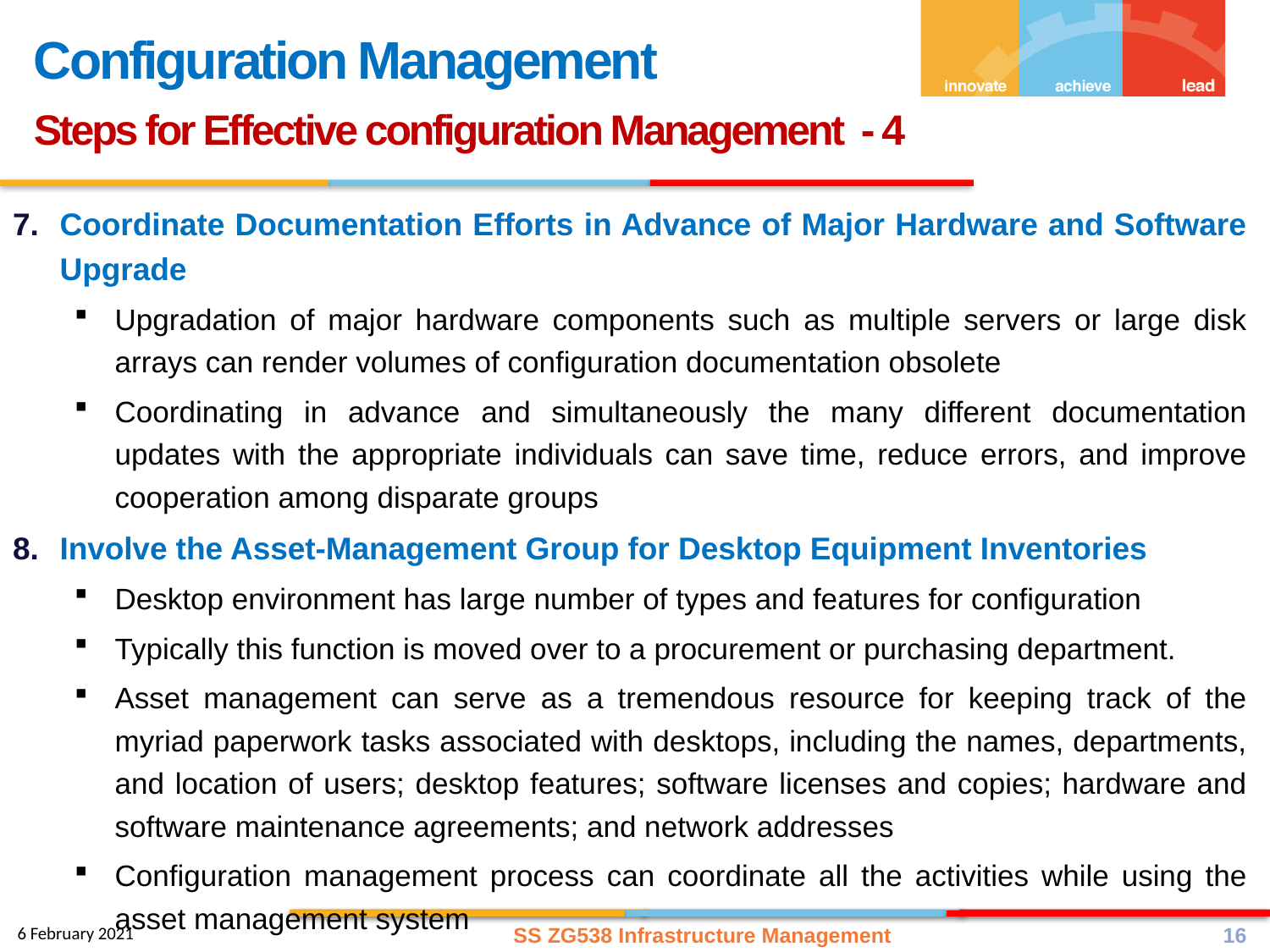

Configuration Management
Steps for Effective configuration Management  - 4
Coordinate Documentation Efforts in Advance of Major Hardware and Software Upgrade
Upgradation of major hardware components such as multiple servers or large disk arrays can render volumes of configuration documentation obsolete
Coordinating in advance and simultaneously the many different documentation updates with the appropriate individuals can save time, reduce errors, and improve cooperation among disparate groups
Involve the Asset-Management Group for Desktop Equipment Inventories
Desktop environment has large number of types and features for configuration
Typically this function is moved over to a procurement or purchasing department.
Asset management can serve as a tremendous resource for keeping track of the myriad paperwork tasks associated with desktops, including the names, departments, and location of users; desktop features; software licenses and copies; hardware and software maintenance agreements; and network addresses
Configuration management process can coordinate all the activities while using the asset management system
SS ZG538 Infrastructure Management
16